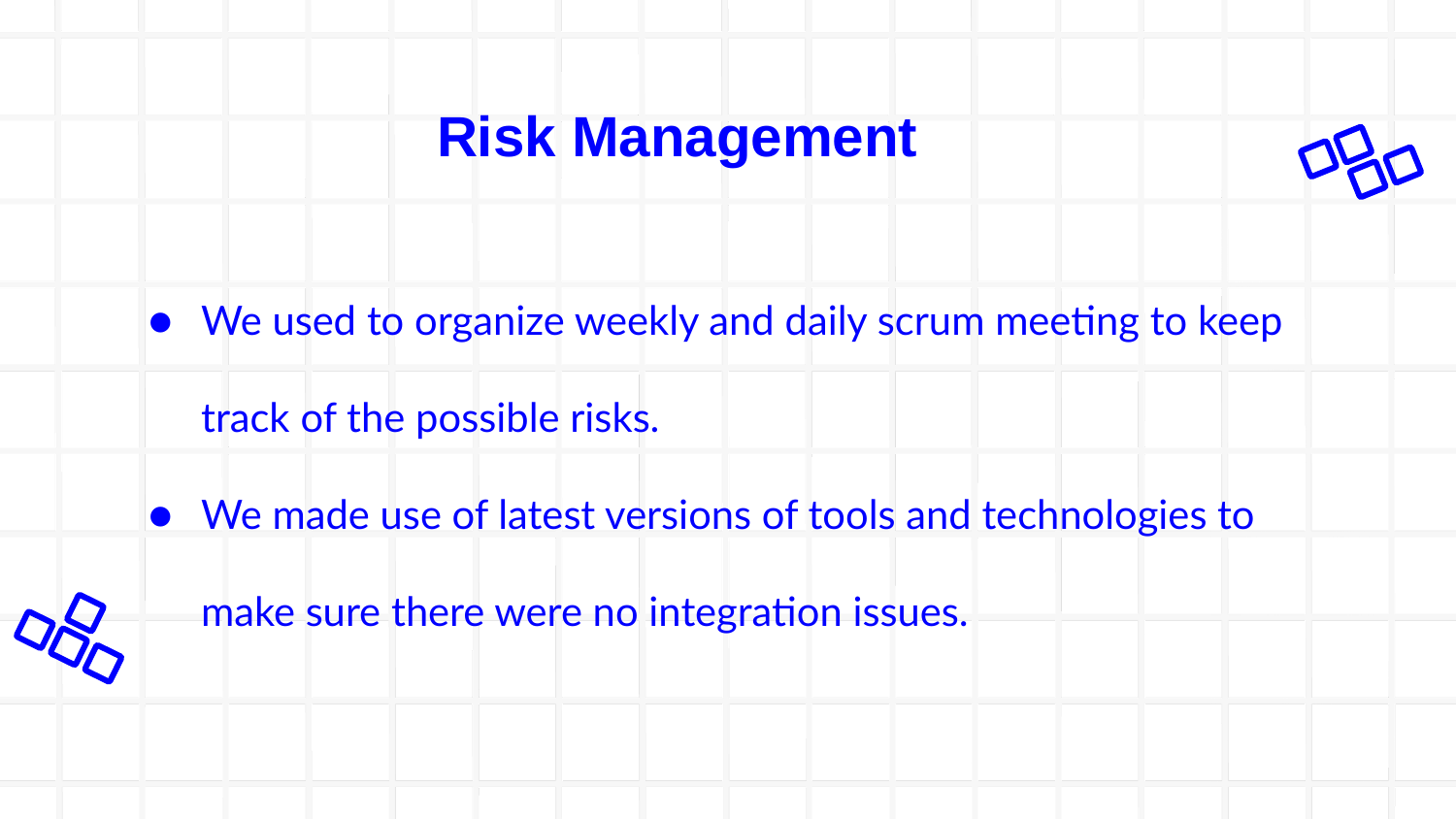

# Risk Management
We used to organize weekly and daily scrum meeting to keep track of the possible risks.
We made use of latest versions of tools and technologies to make sure there were no integration issues.